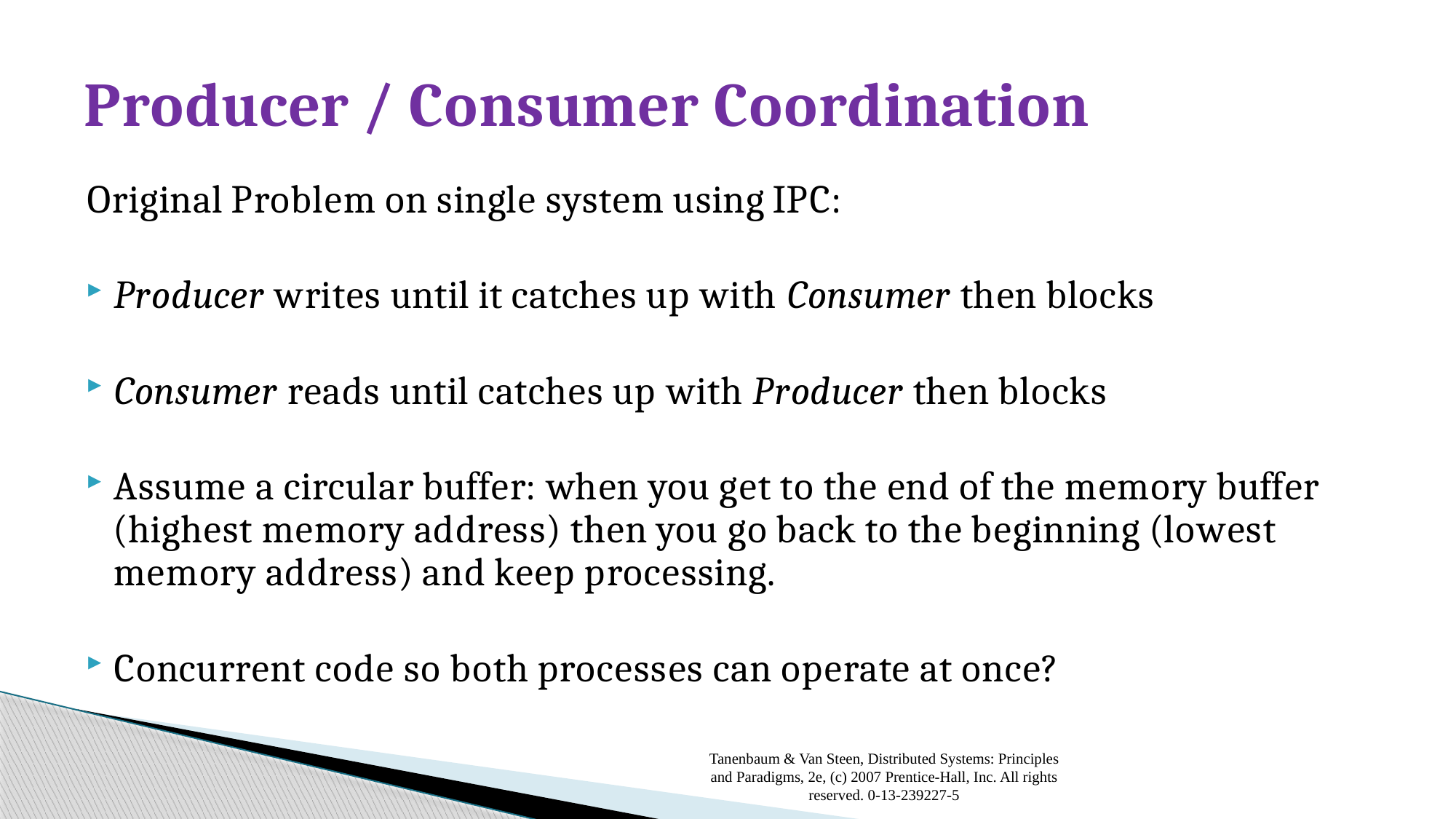

# Producer / Consumer Coordination
Original Problem on single system using IPC:

Producer writes until it catches up with Consumer then blocks

Consumer reads until catches up with Producer then blocks

Assume a circular buffer: when you get to the end of the memory buffer (highest memory address) then you go back to the beginning (lowest memory address) and keep processing.

Concurrent code so both processes can operate at once?
Tanenbaum & Van Steen, Distributed Systems: Principles and Paradigms, 2e, (c) 2007 Prentice-Hall, Inc. All rights reserved. 0-13-239227-5